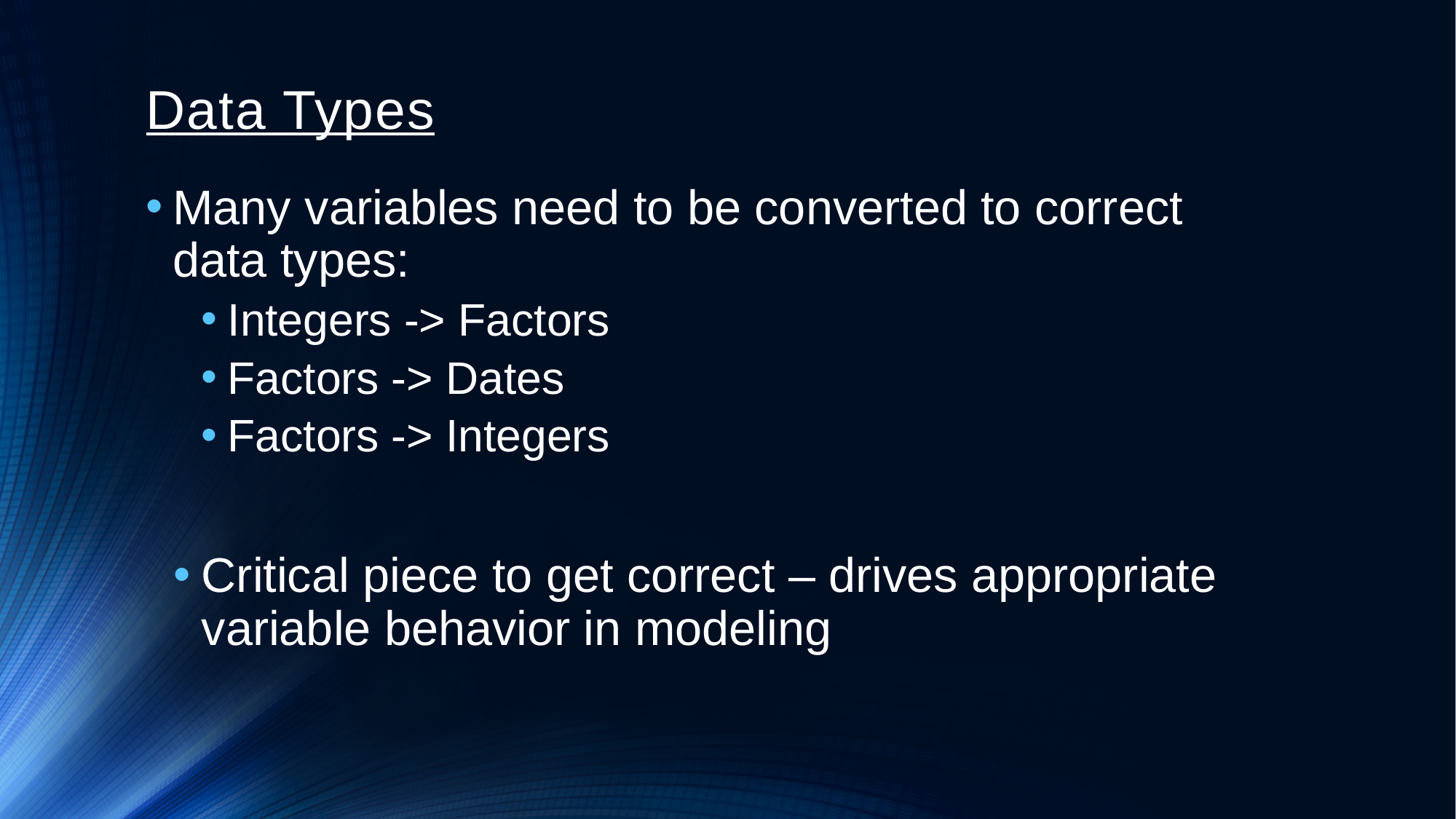

# Data Types
Many variables need to be converted to correct data types:
Integers -> Factors
Factors -> Dates
Factors -> Integers

Critical piece to get correct – drives appropriate variable behavior in modeling